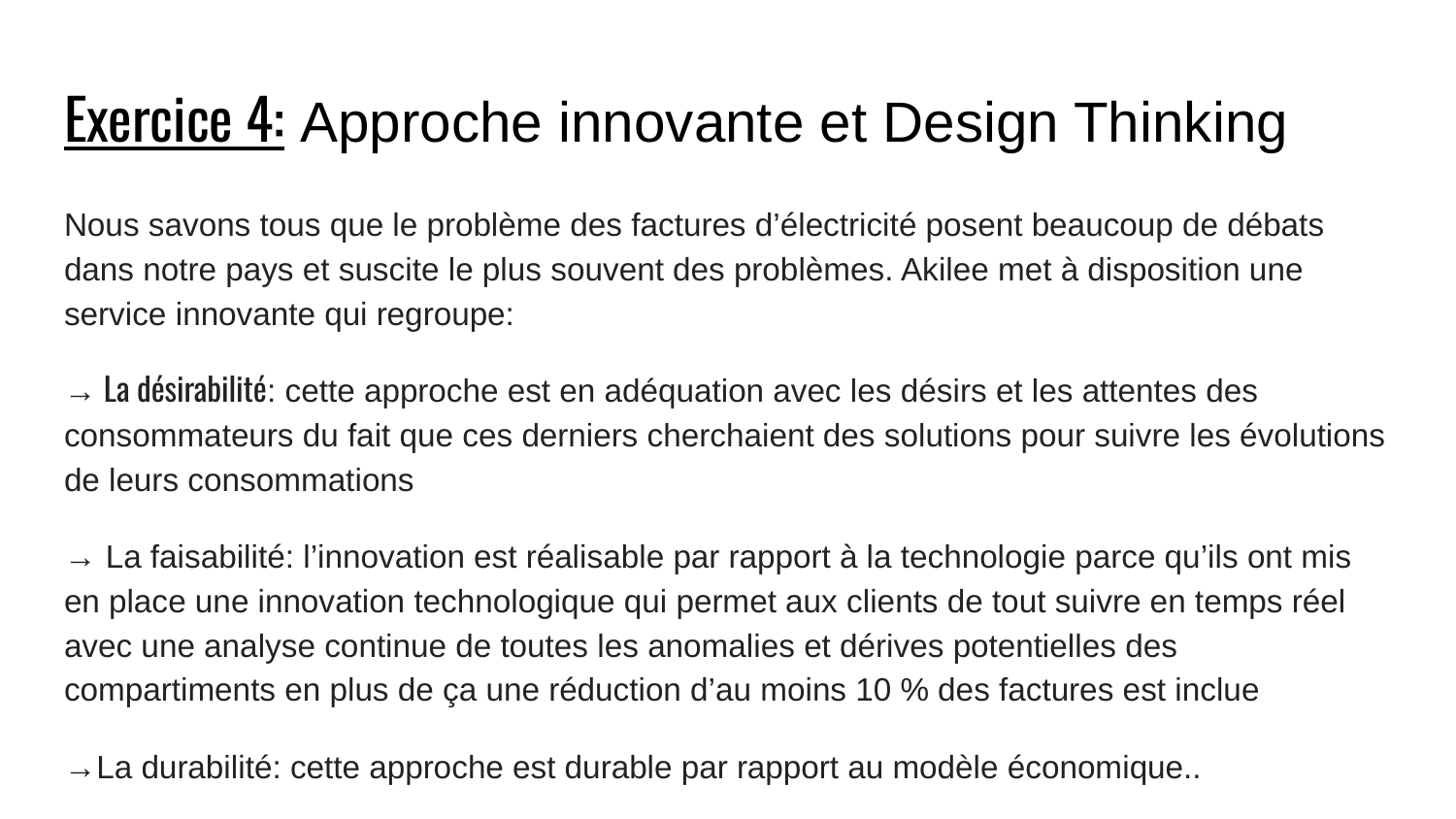

# Exercice 4: Approche innovante et Design Thinking
Nous savons tous que le problème des factures d’électricité posent beaucoup de débats dans notre pays et suscite le plus souvent des problèmes. Akilee met à disposition une service innovante qui regroupe:
→ La désirabilité: cette approche est en adéquation avec les désirs et les attentes des consommateurs du fait que ces derniers cherchaient des solutions pour suivre les évolutions de leurs consommations
→ La faisabilité: l’innovation est réalisable par rapport à la technologie parce qu’ils ont mis en place une innovation technologique qui permet aux clients de tout suivre en temps réel avec une analyse continue de toutes les anomalies et dérives potentielles des compartiments en plus de ça une réduction d’au moins 10 % des factures est inclue
→La durabilité: cette approche est durable par rapport au modèle économique..
Source: https://akilee-by-ines.com/